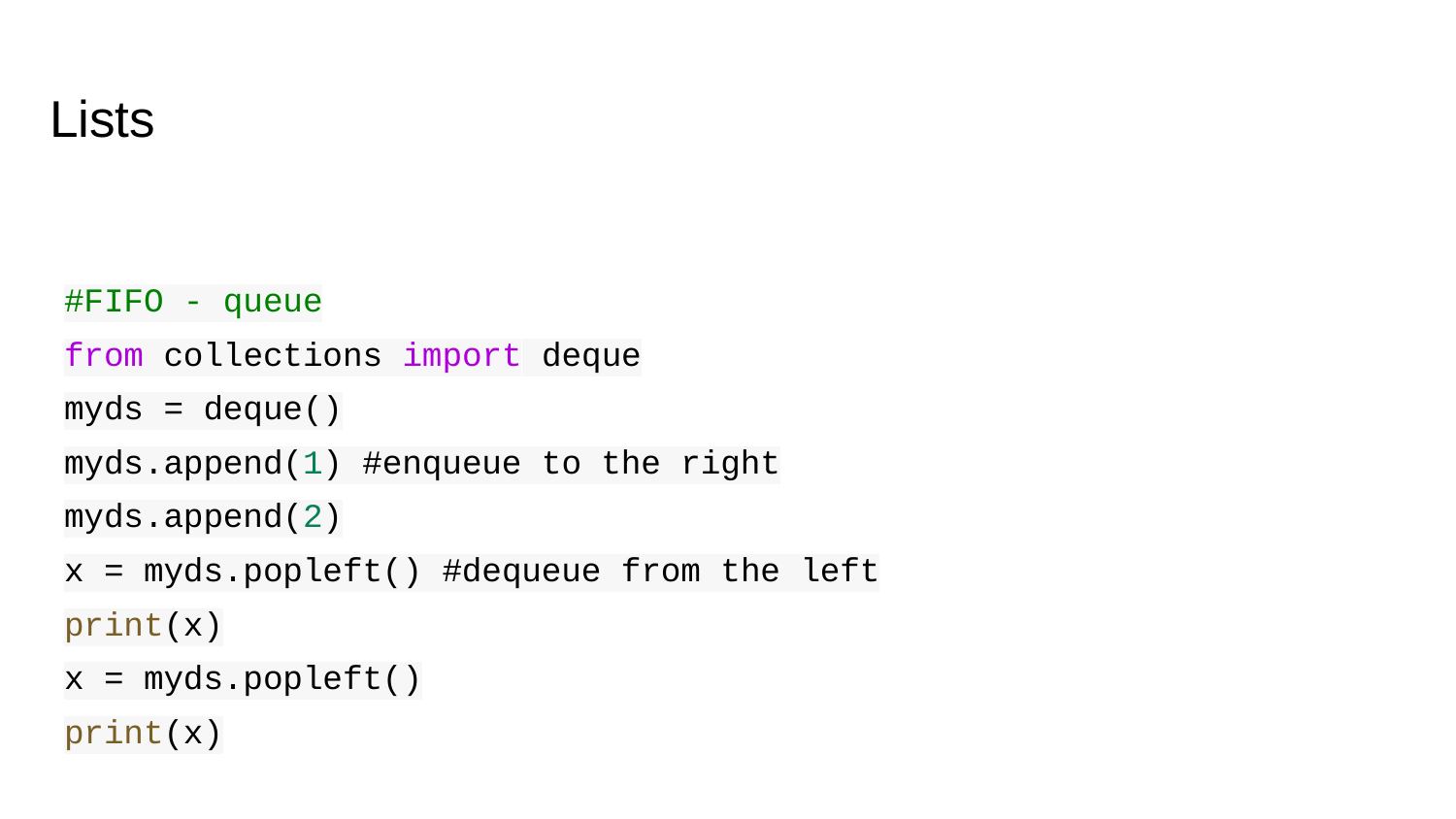

# Lists

#FIFO - queue
from collections import deque
myds = deque()
myds.append(1) #enqueue to the right
myds.append(2)
x = myds.popleft() #dequeue from the left
print(x)
x = myds.popleft()
print(x)